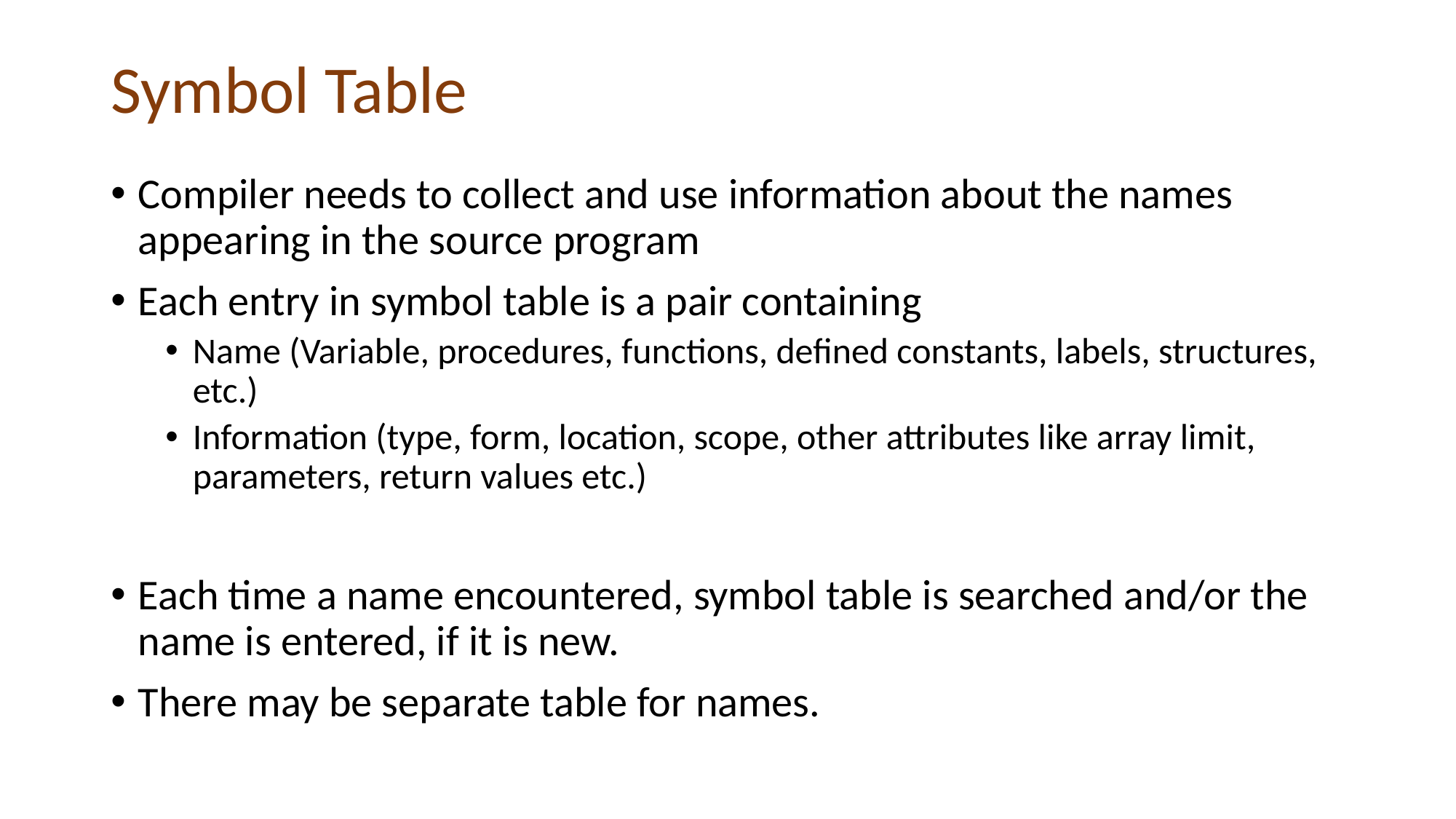

# Symbol Table
Compiler needs to collect and use information about the names appearing in the source program
Each entry in symbol table is a pair containing
Name (Variable, procedures, functions, defined constants, labels, structures, etc.)
Information (type, form, location, scope, other attributes like array limit, parameters, return values etc.)

Each time a name encountered, symbol table is searched and/or the name is entered, if it is new.
There may be separate table for names.